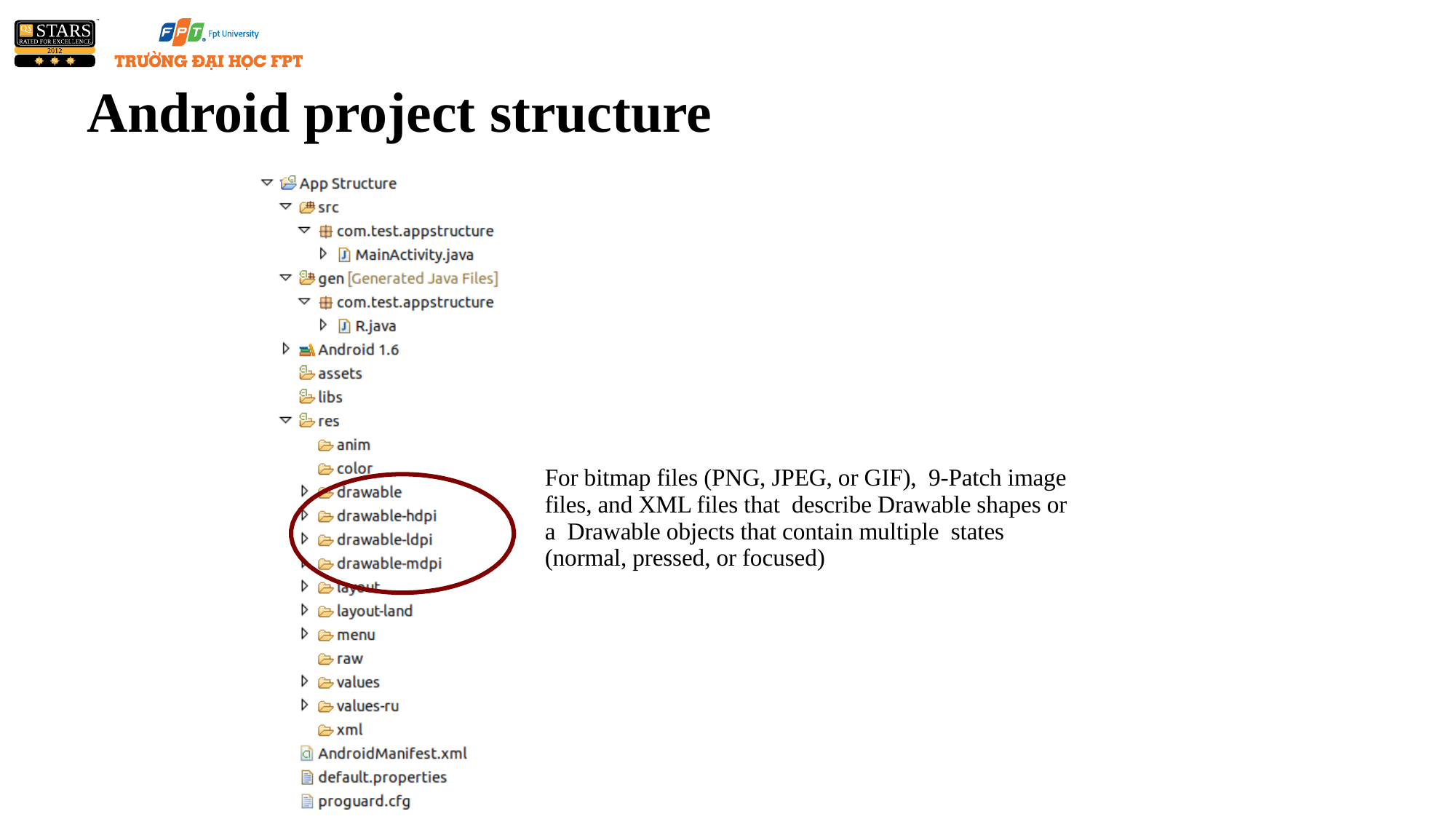

# Android project structure

For bitmap files (PNG, JPEG, or GIF),  9-Patch image files, and XML files that  describe Drawable shapes or a  Drawable objects that contain multiple  states (normal, pressed, or focused)